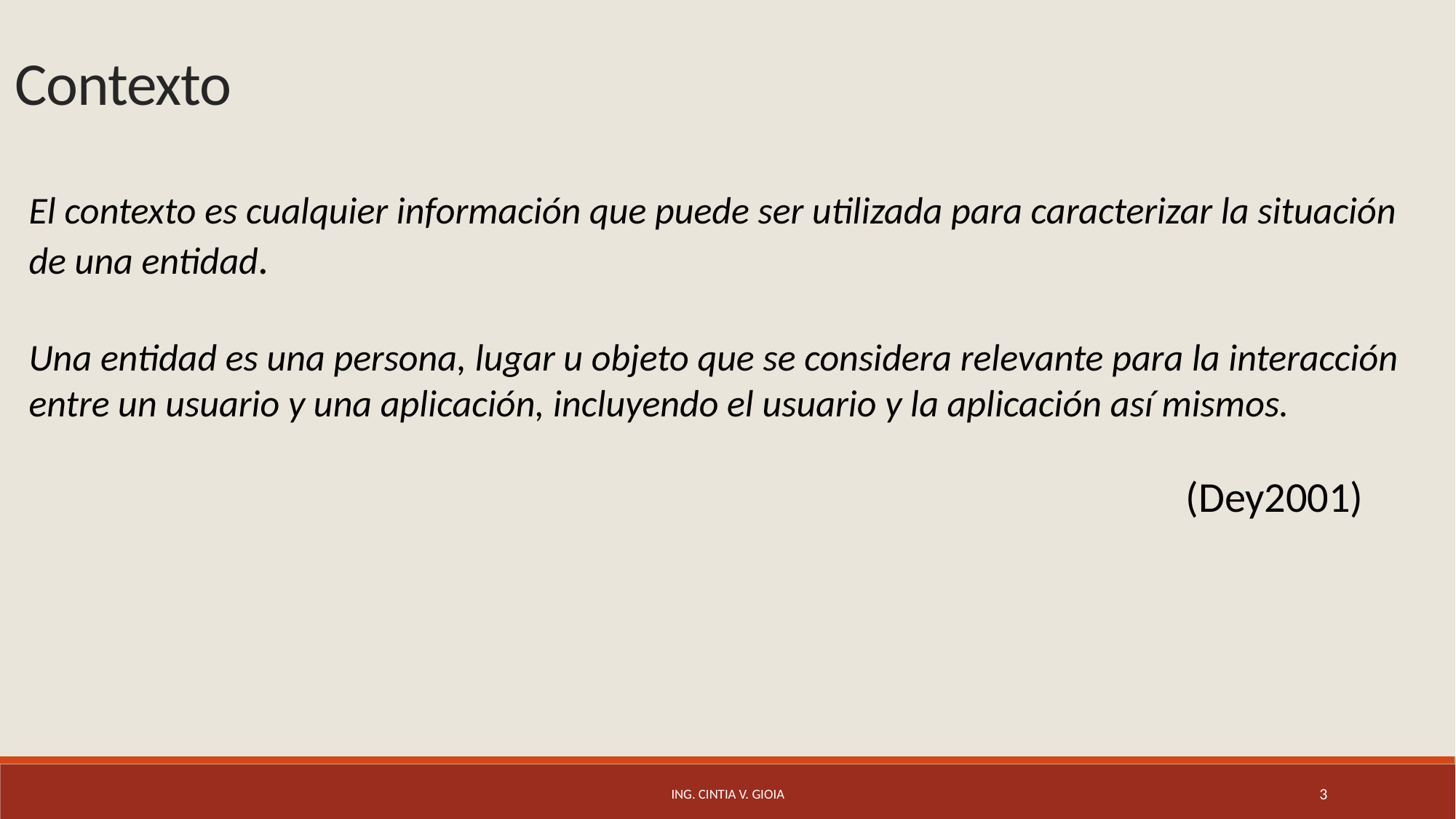

Contexto

El contexto es cualquier información que puede ser utilizada para caracterizar la situación de una entidad.

Una entidad es una persona, lugar u objeto que se considera relevante para la interacción entre un usuario y una aplicación, incluyendo el usuario y la aplicación así mismos.

                                                                                                                        (Dey2001)
Ing. Cintia V. Gioia
3